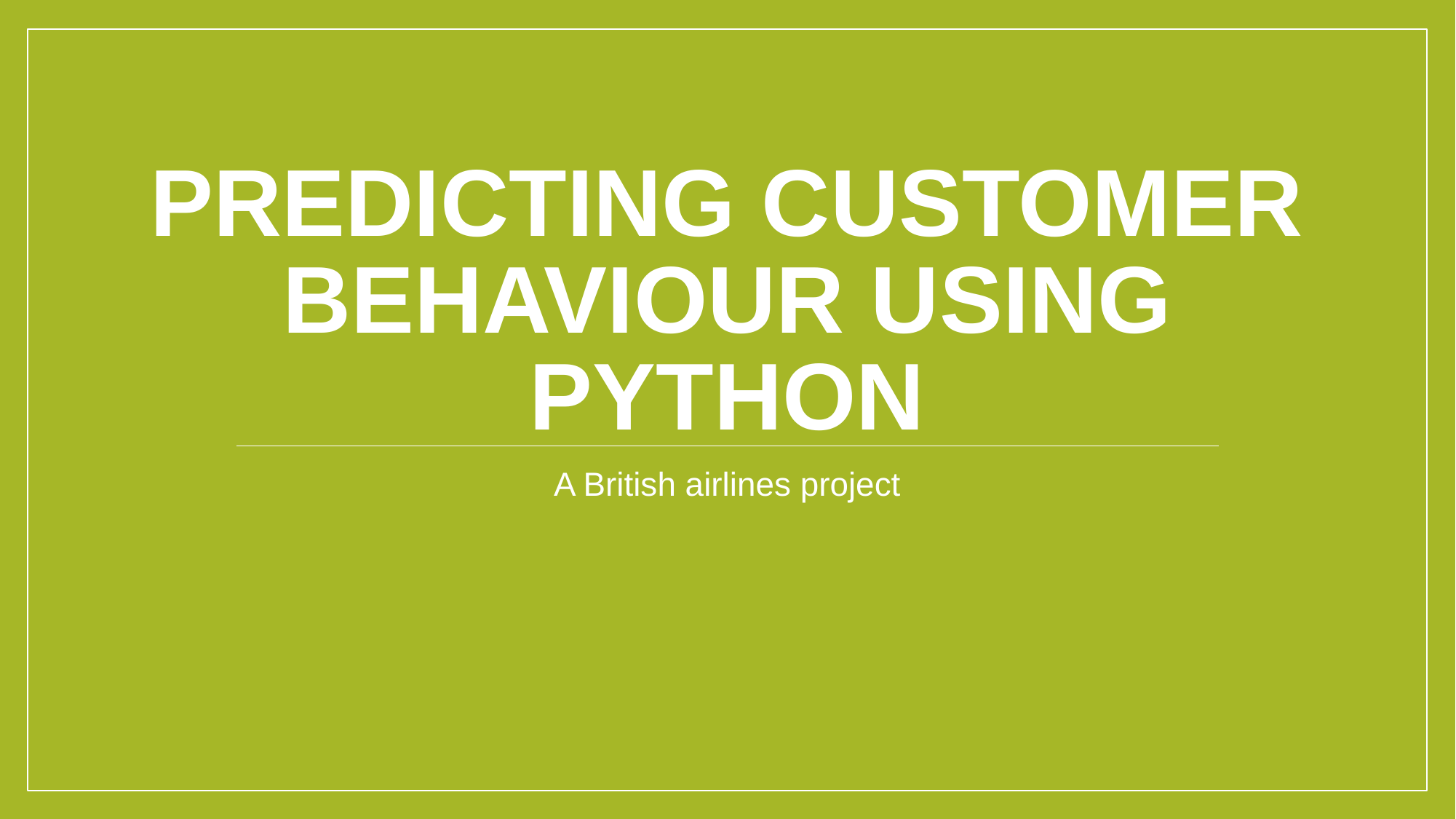

# Predicting customer behaviour using python
A British airlines project